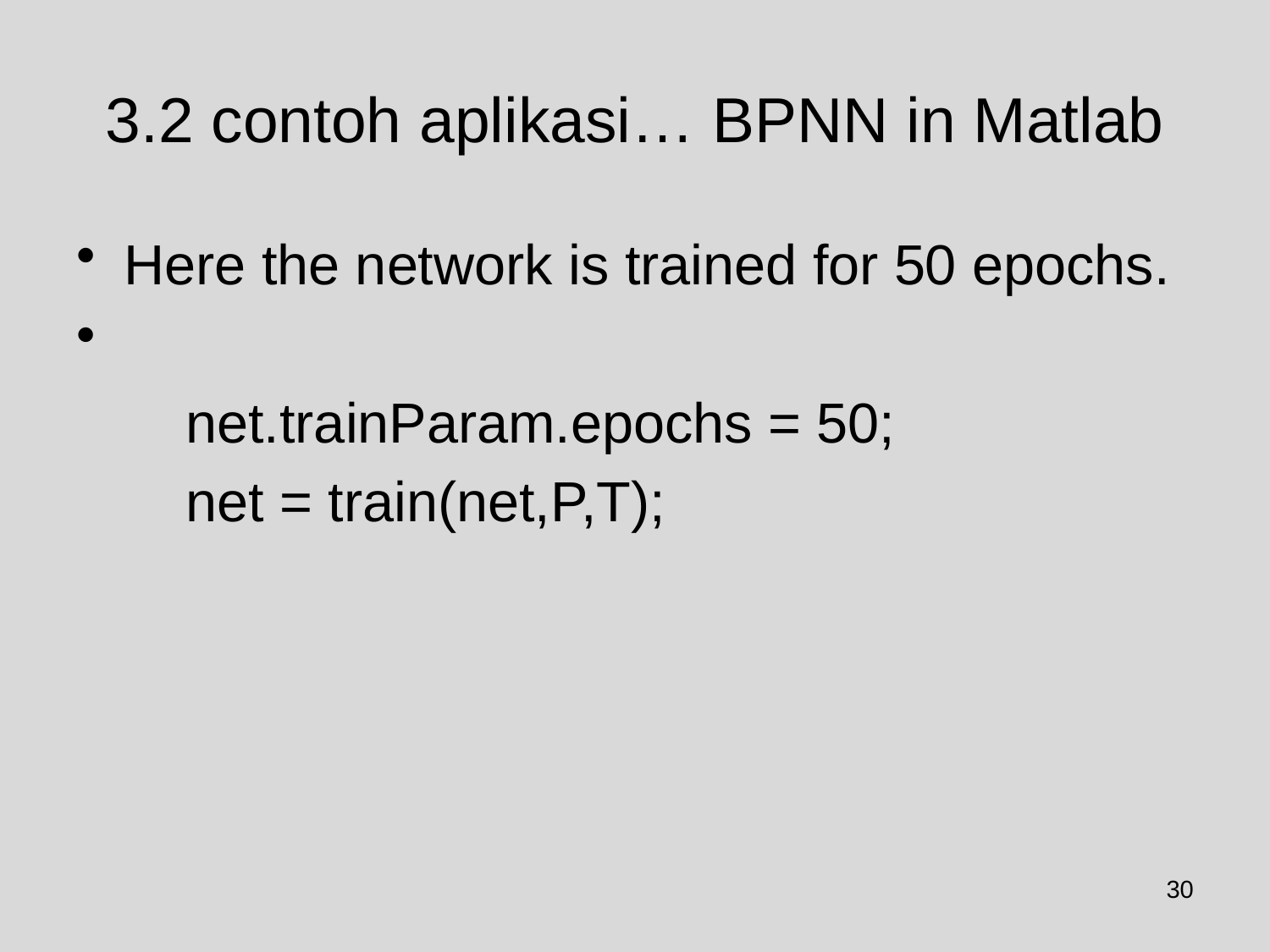

# 3.2 contoh aplikasi… BPNN in Matlab
Here the network is trained for 50 epochs.

       net.trainParam.epochs = 50;
       net = train(net,P,T);

30